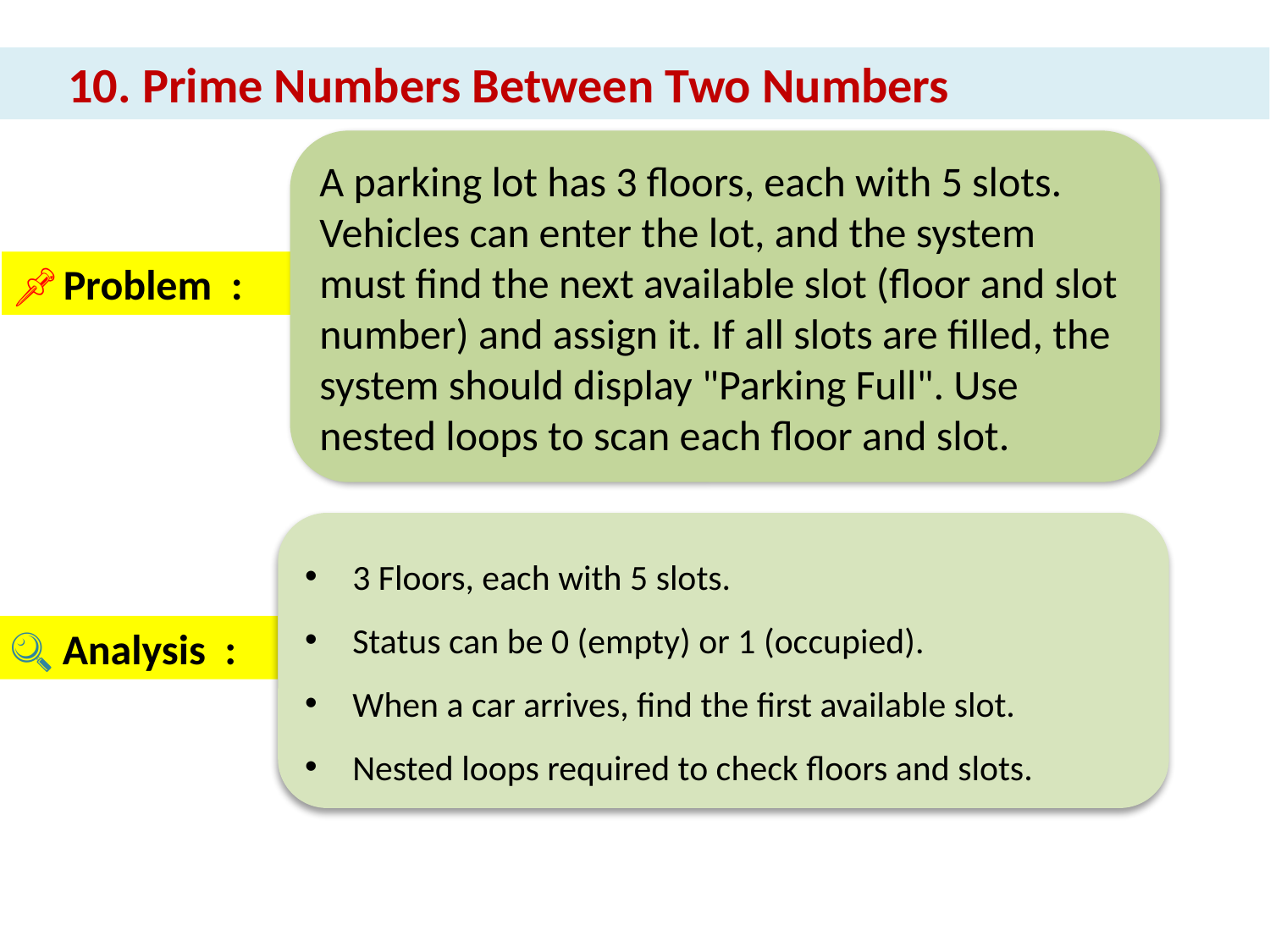

10. Prime Numbers Between Two Numbers
A parking lot has 3 floors, each with 5 slots. Vehicles can enter the lot, and the system must find the next available slot (floor and slot number) and assign it. If all slots are filled, the system should display "Parking Full". Use nested loops to scan each floor and slot.
📌 Problem  :
3 Floors, each with 5 slots.
Status can be 0 (empty) or 1 (occupied).
When a car arrives, find the first available slot.
Nested loops required to check floors and slots.
🔍 Analysis  :